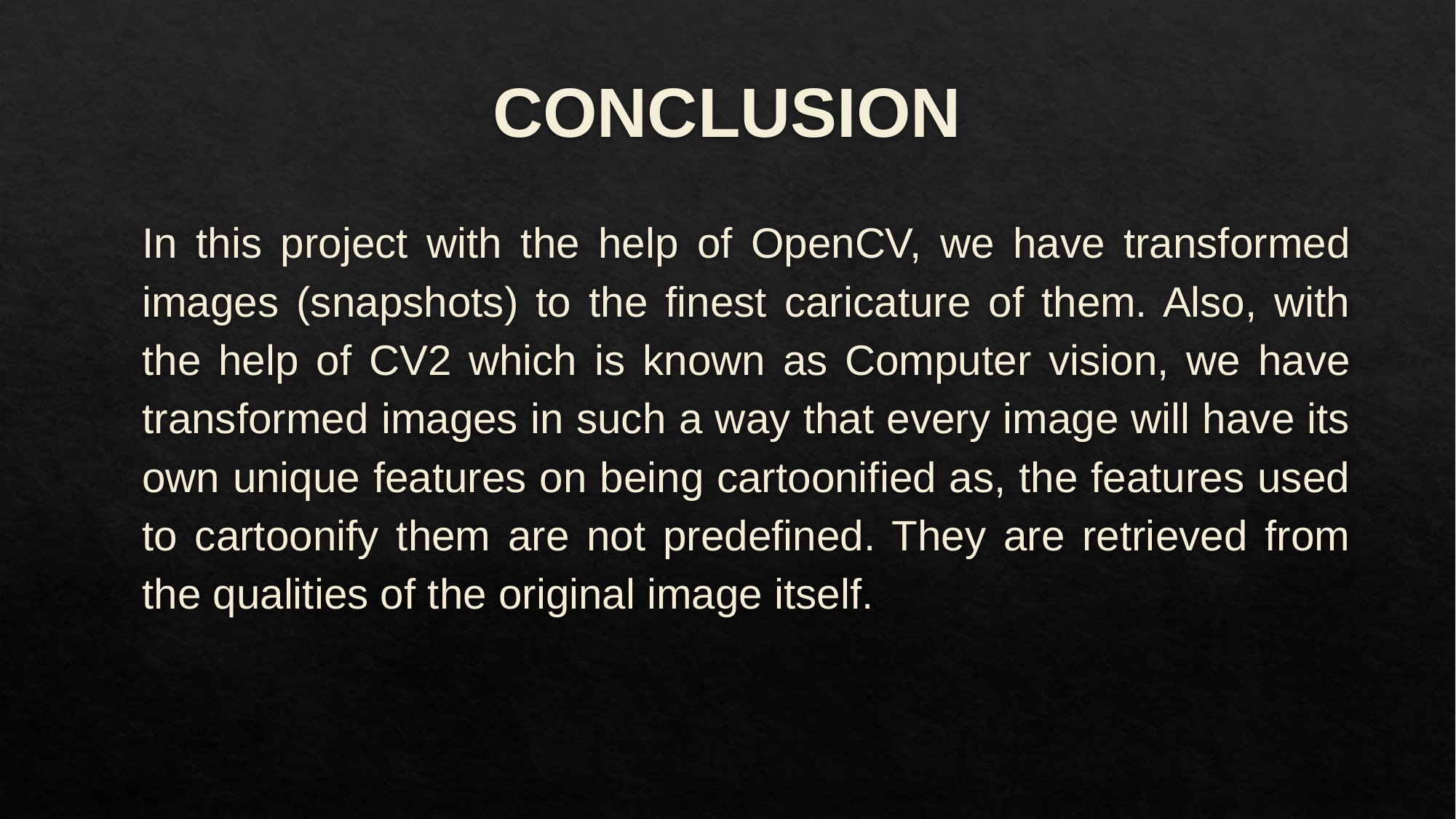

# CONCLUSION
In this project with the help of OpenCV, we have transformed images (snapshots) to the finest caricature of them. Also, with the help of CV2 which is known as Computer vision, we have transformed images in such a way that every image will have its own unique features on being cartoonified as, the features used to cartoonify them are not predefined. They are retrieved from the qualities of the original image itself.